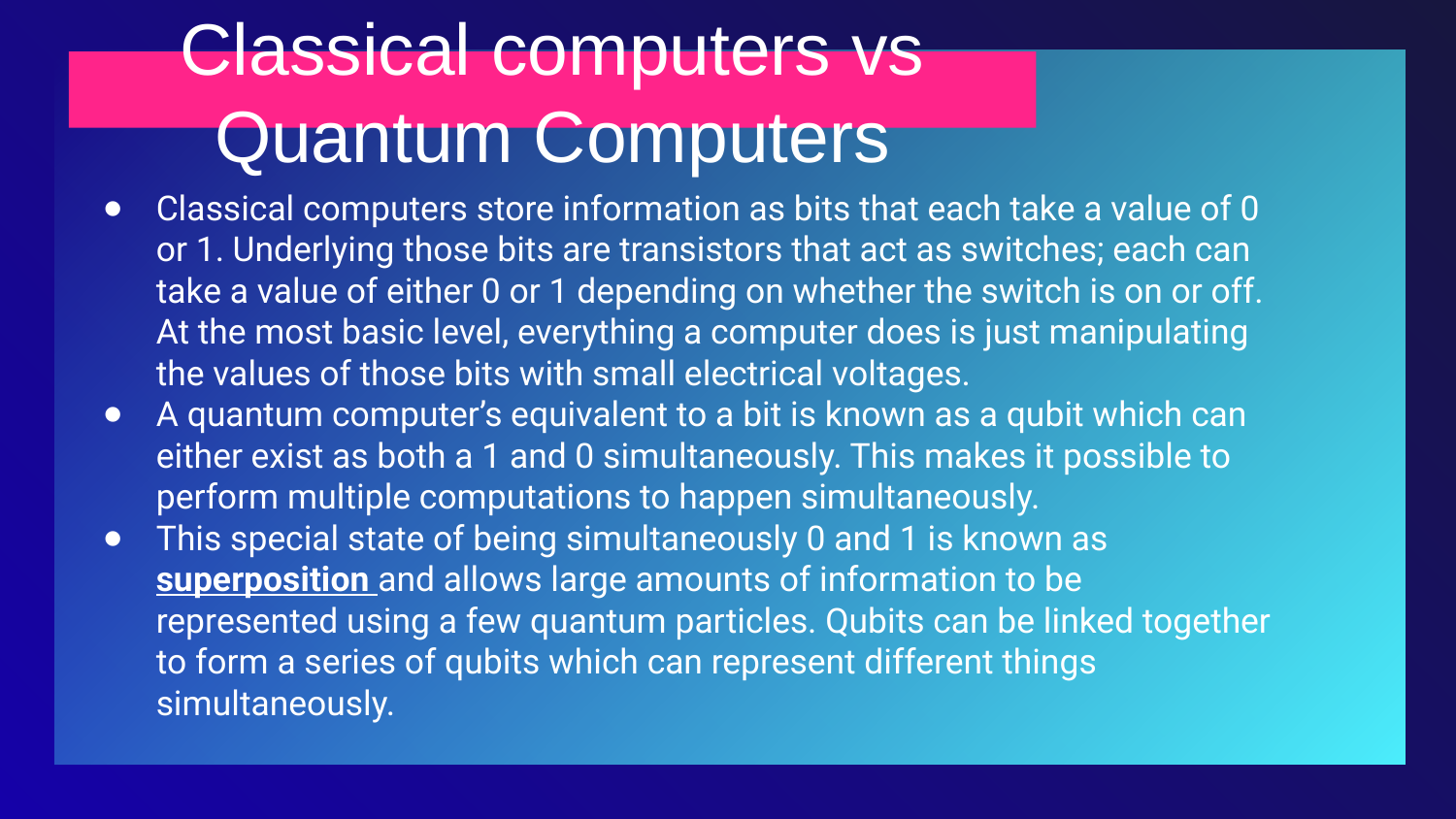

# Classical computers vs Quantum Computers
Classical computers store information as bits that each take a value of 0 or 1. Underlying those bits are transistors that act as switches; each can take a value of either 0 or 1 depending on whether the switch is on or off. At the most basic level, everything a computer does is just manipulating the values of those bits with small electrical voltages.
A quantum computer’s equivalent to a bit is known as a qubit which can either exist as both a 1 and 0 simultaneously. This makes it possible to perform multiple computations to happen simultaneously.
This special state of being simultaneously 0 and 1 is known as superposition and allows large amounts of information to be represented using a few quantum particles. Qubits can be linked together to form a series of qubits which can represent different things simultaneously.